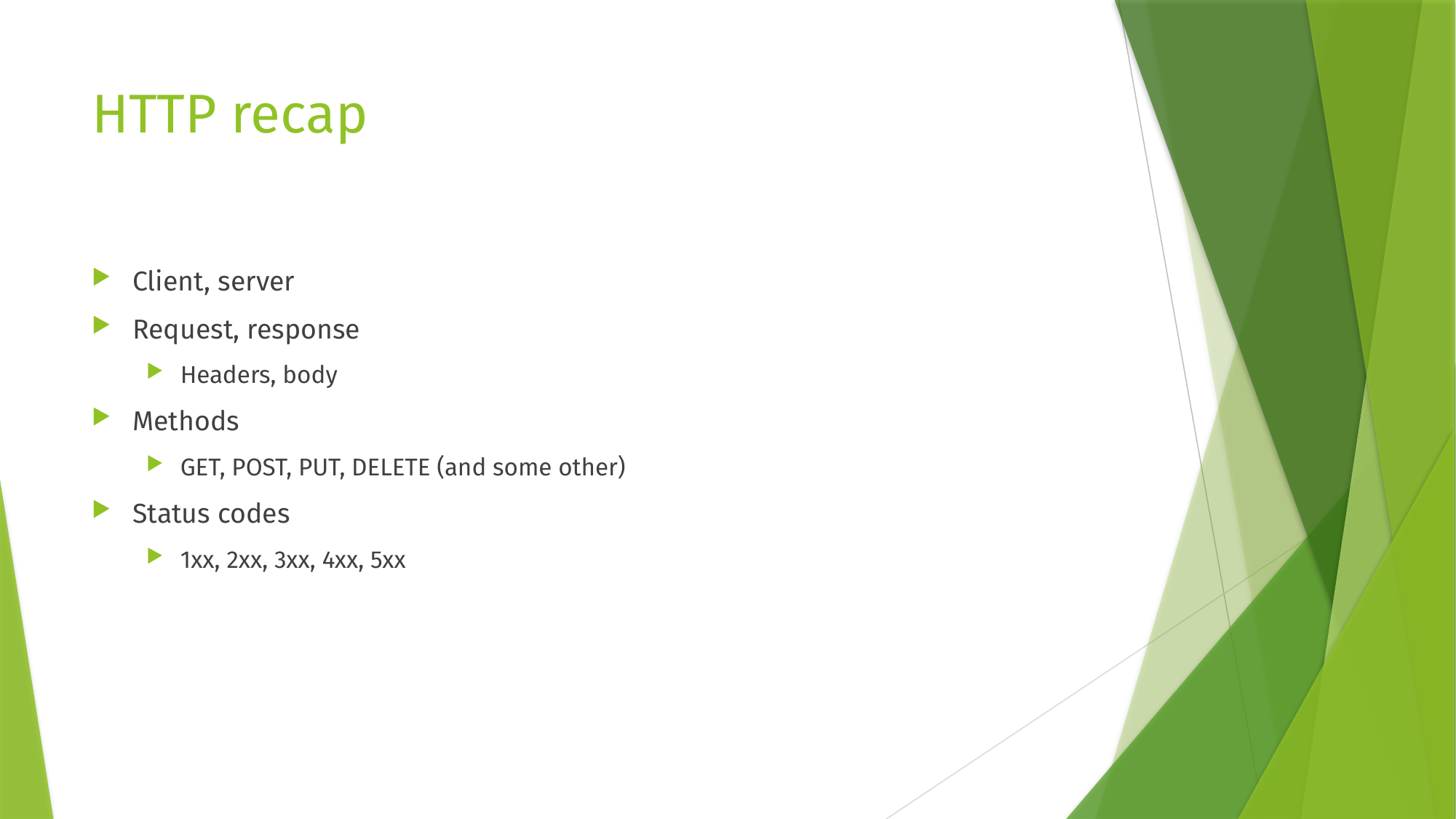

# HTTP recap
Client, server
Request, response
Headers, body
Methods
GET, POST, PUT, DELETE (and some other)
Status codes
1xx, 2xx, 3xx, 4xx, 5xx